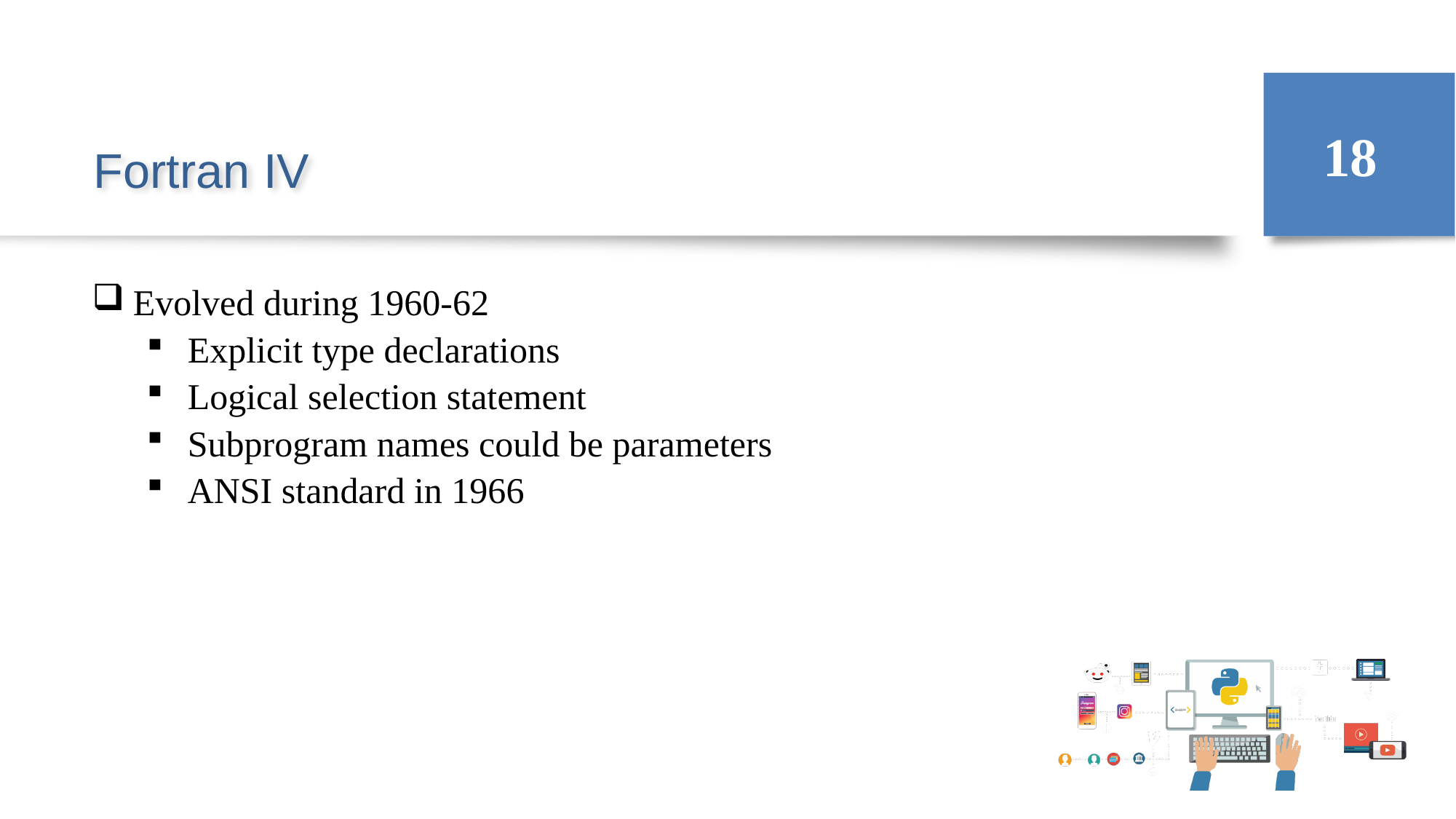

18
# Fortran IV
Evolved during 1960-62
Explicit type declarations
Logical selection statement
Subprogram names could be parameters
ANSI standard in 1966